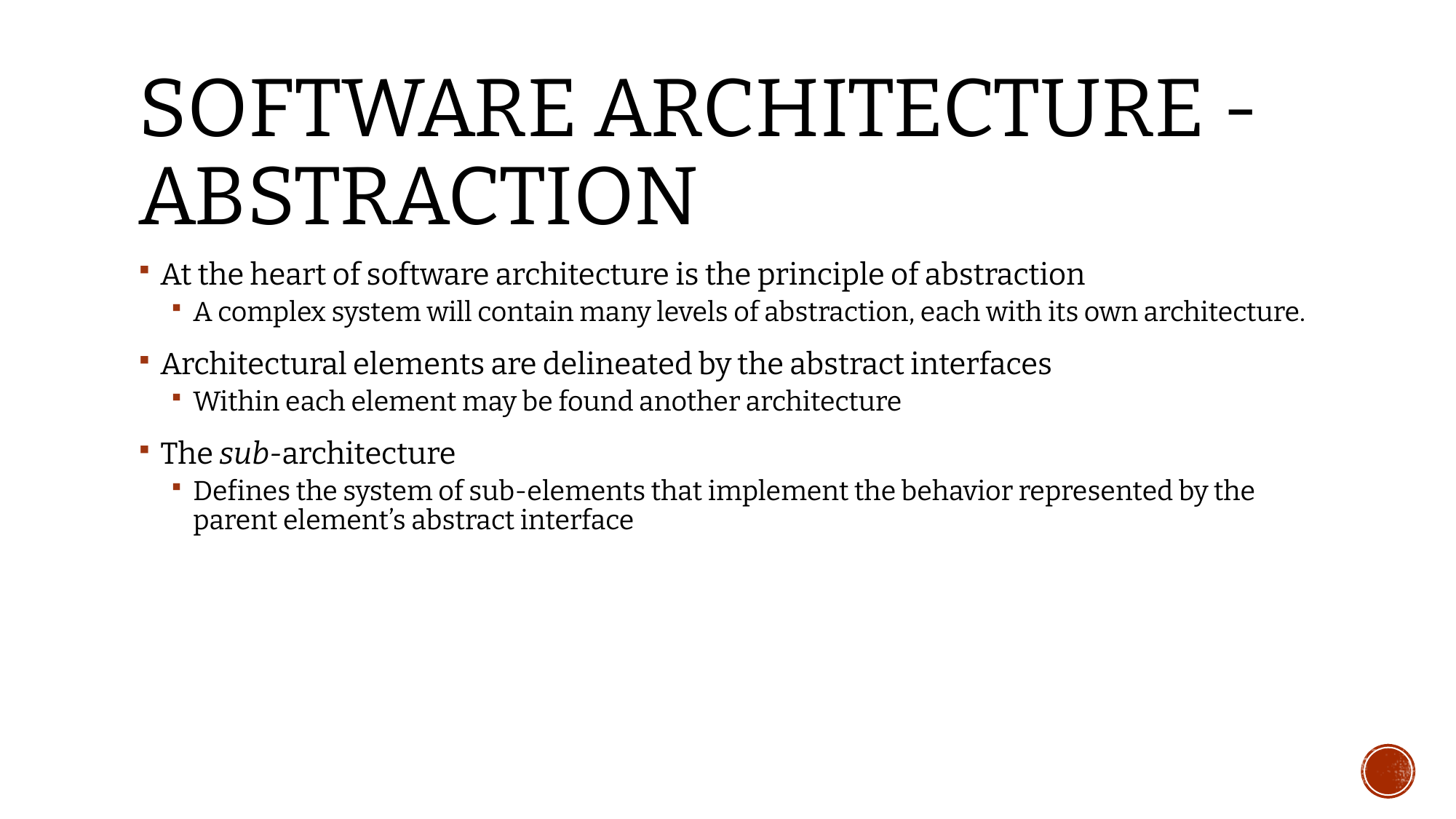

# Software Architecture - Abstraction
At the heart of software architecture is the principle of abstraction
A complex system will contain many levels of abstraction, each with its own architecture.
Architectural elements are delineated by the abstract interfaces
Within each element may be found another architecture
The sub-architecture
Defines the system of sub-elements that implement the behavior represented by the parent element’s abstract interface